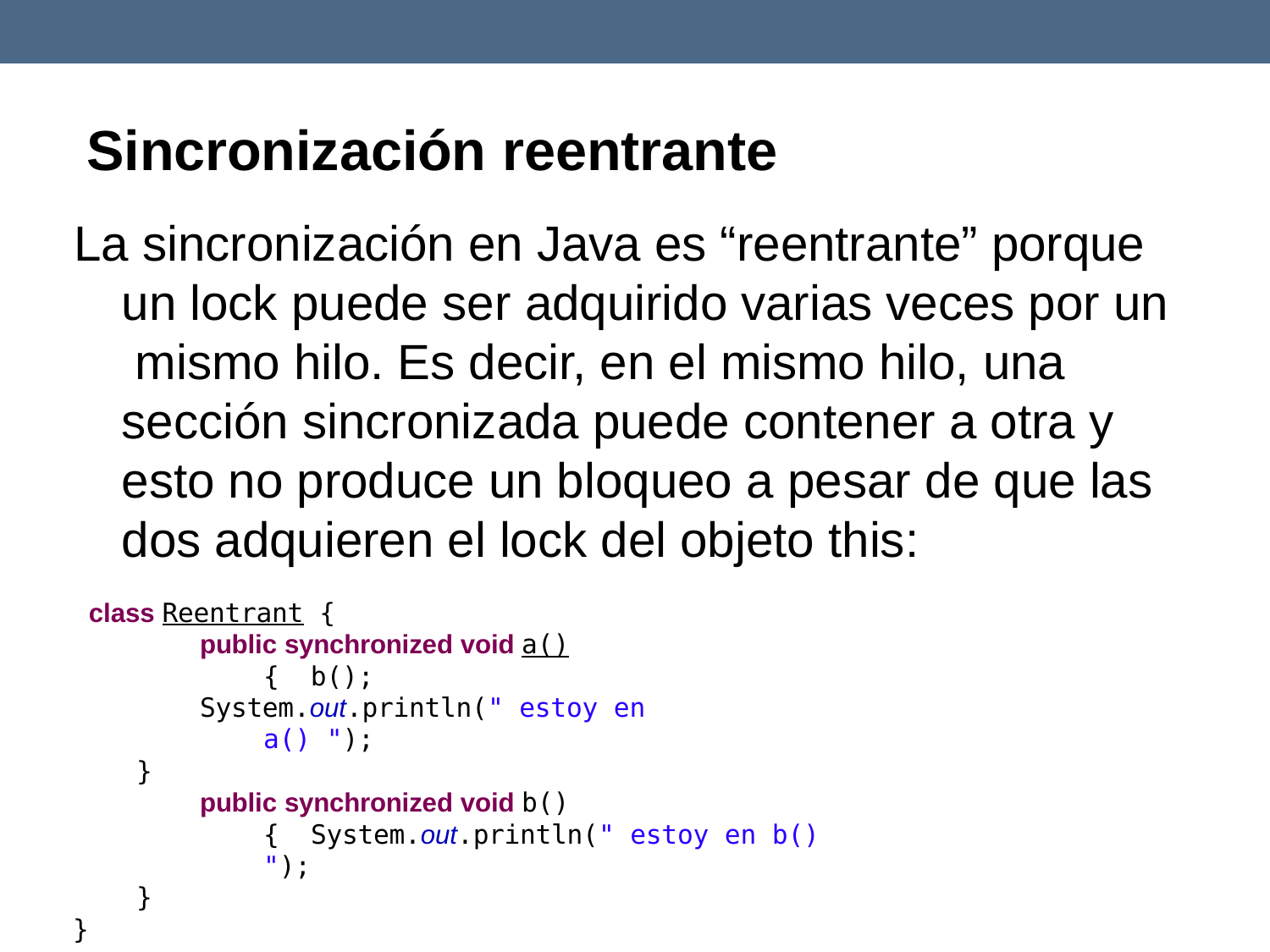

# Sincronización reentrante
La sincronización en Java es “reentrante” porque  un lock puede ser adquirido varias veces por un  mismo hilo. Es decir, en el mismo hilo, una  sección sincronizada puede contener a otra y  esto no produce un bloqueo a pesar de que las  dos adquieren el lock del objeto this:
class Reentrant {
public synchronized void a() {  b();
System.out.println(" estoy en a() ");
}
public synchronized void b() {  System.out.println(" estoy en b() ");
}
}